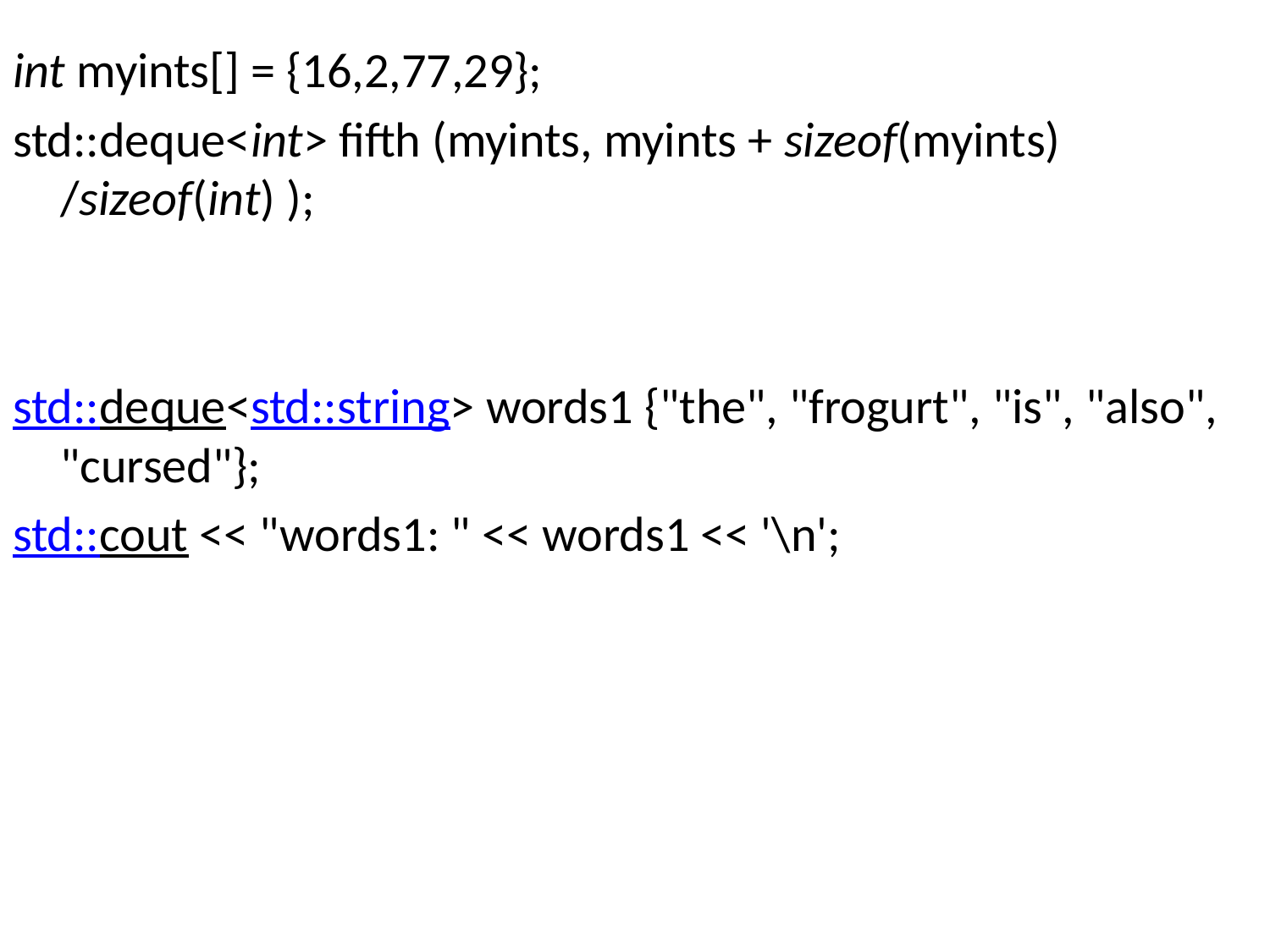

int myints[] = {16,2,77,29};
std::deque<int> fifth (myints, myints + sizeof(myints) /sizeof(int) );

std::deque<std::string> words1 {"the", "frogurt", "is", "also", "cursed"};
std::cout << "words1: " << words1 << '\n';